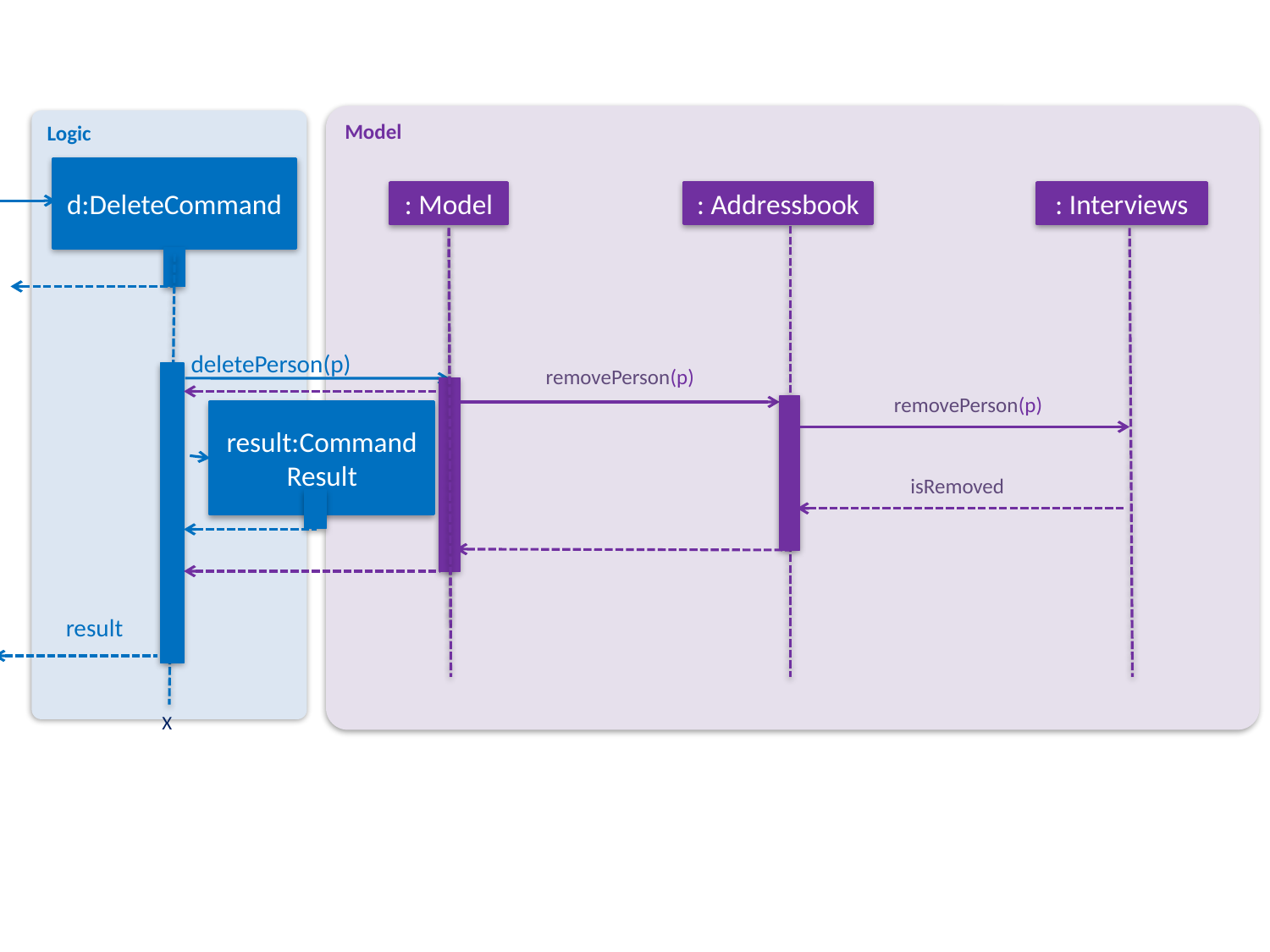

Model
Logic
d:DeleteCommand
: Model
: Addressbook
: Interviews

deletePerson(p)

removePerson(p)

removePerson(p)

result:CommandResult
isRemoved

result
X